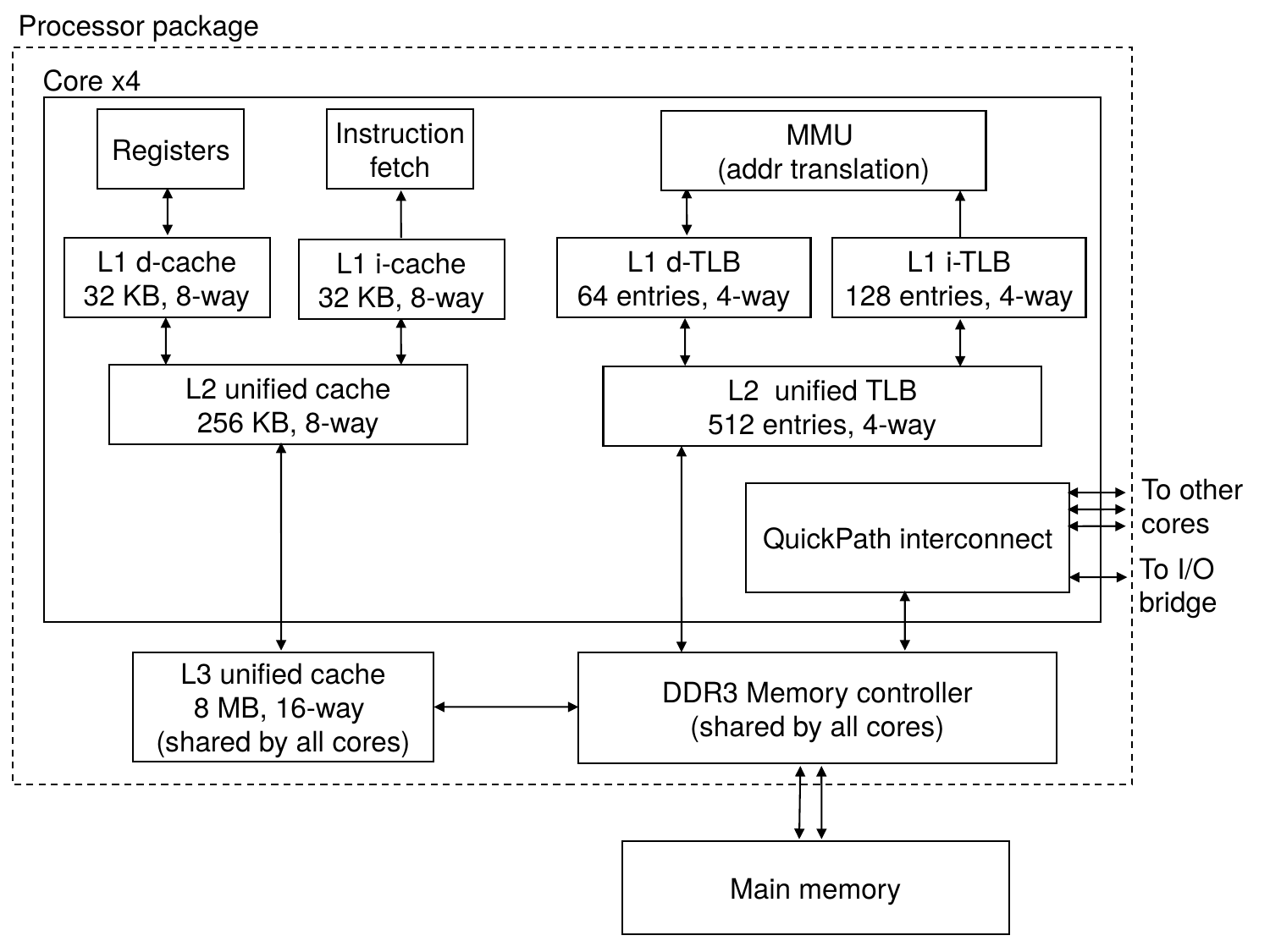

Processor package

Core x4

Registers
Instruction
fetch
MMU
(addr translation)

L1 d-cache
32 KB, 8-way
L1 d-TLB
64 entries, 4-way
L1 i-TLB
128 entries, 4-way
L1 i-cache
32 KB, 8-way

L2 unified cache
256 KB, 8-way
L2  unified TLB
512 entries, 4-way

To other
cores
QuickPath interconnect

To I/O
bridge

L3 unified cache
8 MB, 16-way
(shared by all cores)
DDR3 Memory controller
(shared by all cores)

Main memory